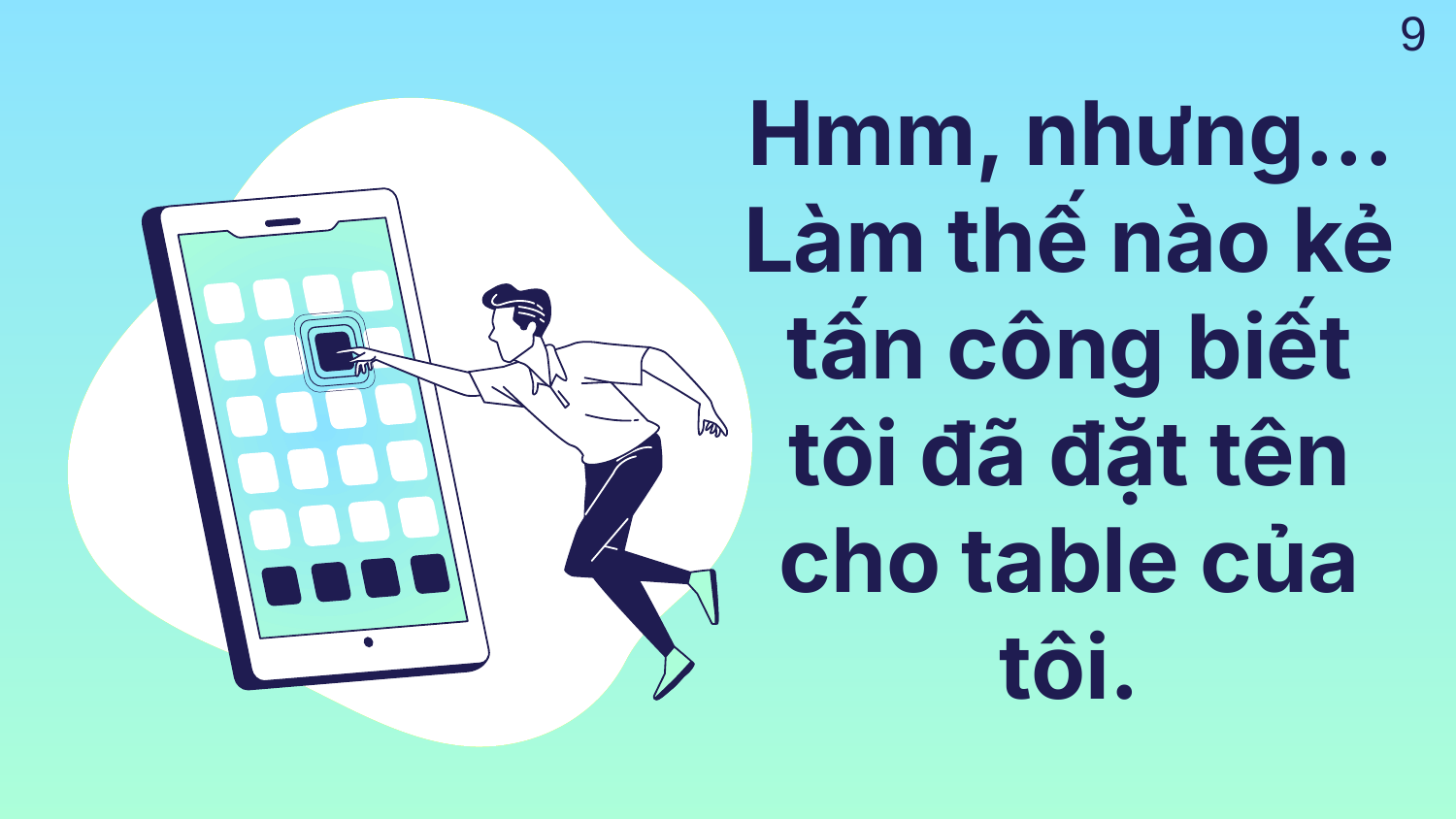

9

# Hmm, nhưng... Làm thế nào kẻ tấn công biết tôi đã đặt tên cho table của tôi.